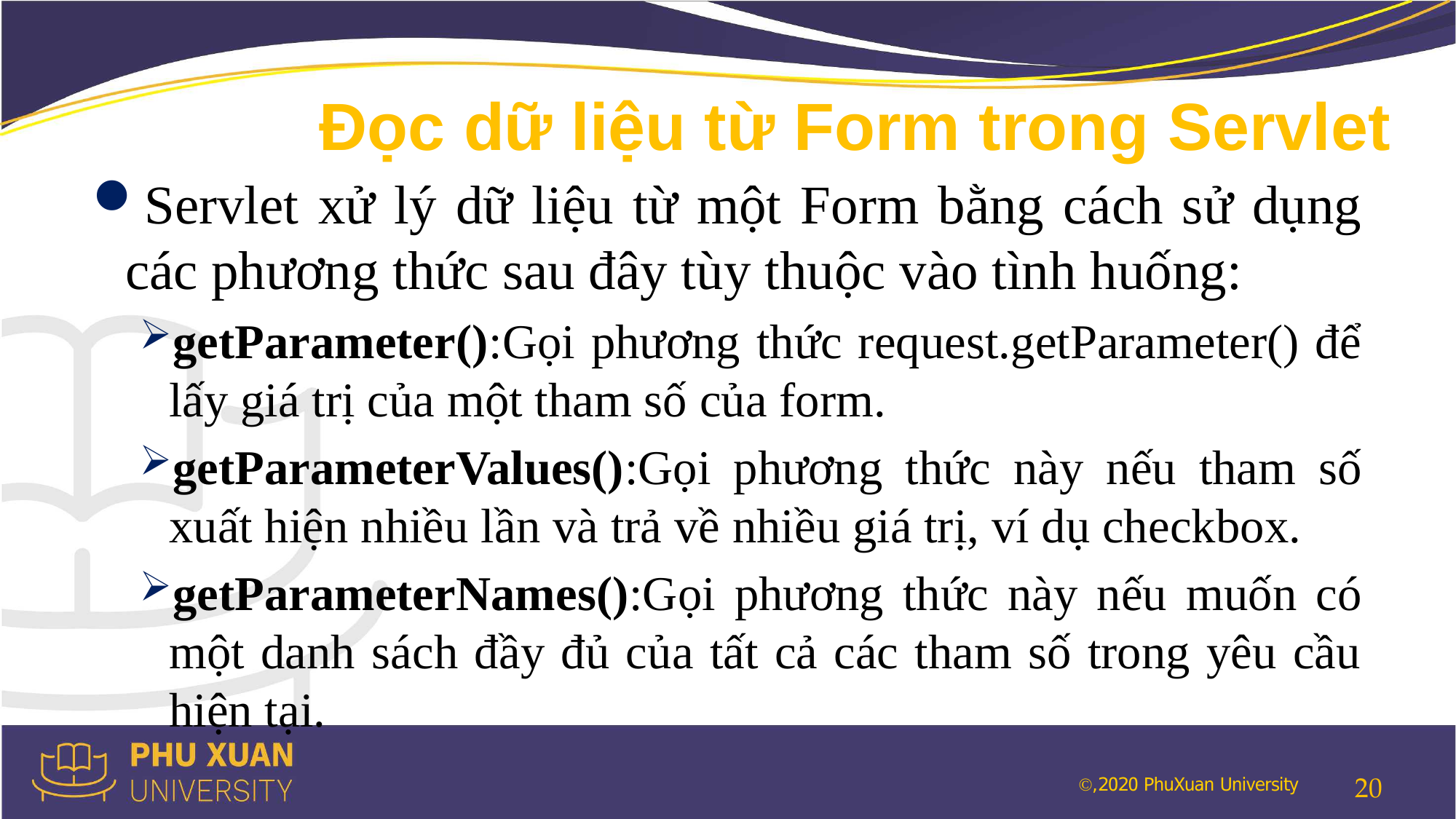

# Đọc dữ liệu từ Form trong Servlet
Servlet xử lý dữ liệu từ một Form bằng cách sử dụng các phương thức sau đây tùy thuộc vào tình huống:
getParameter():Gọi phương thức request.getParameter() để lấy giá trị của một tham số của form.
getParameterValues():Gọi phương thức này nếu tham số xuất hiện nhiều lần và trả về nhiều giá trị, ví dụ checkbox.
getParameterNames():Gọi phương thức này nếu muốn có một danh sách đầy đủ của tất cả các tham số trong yêu cầu hiện tại.

20